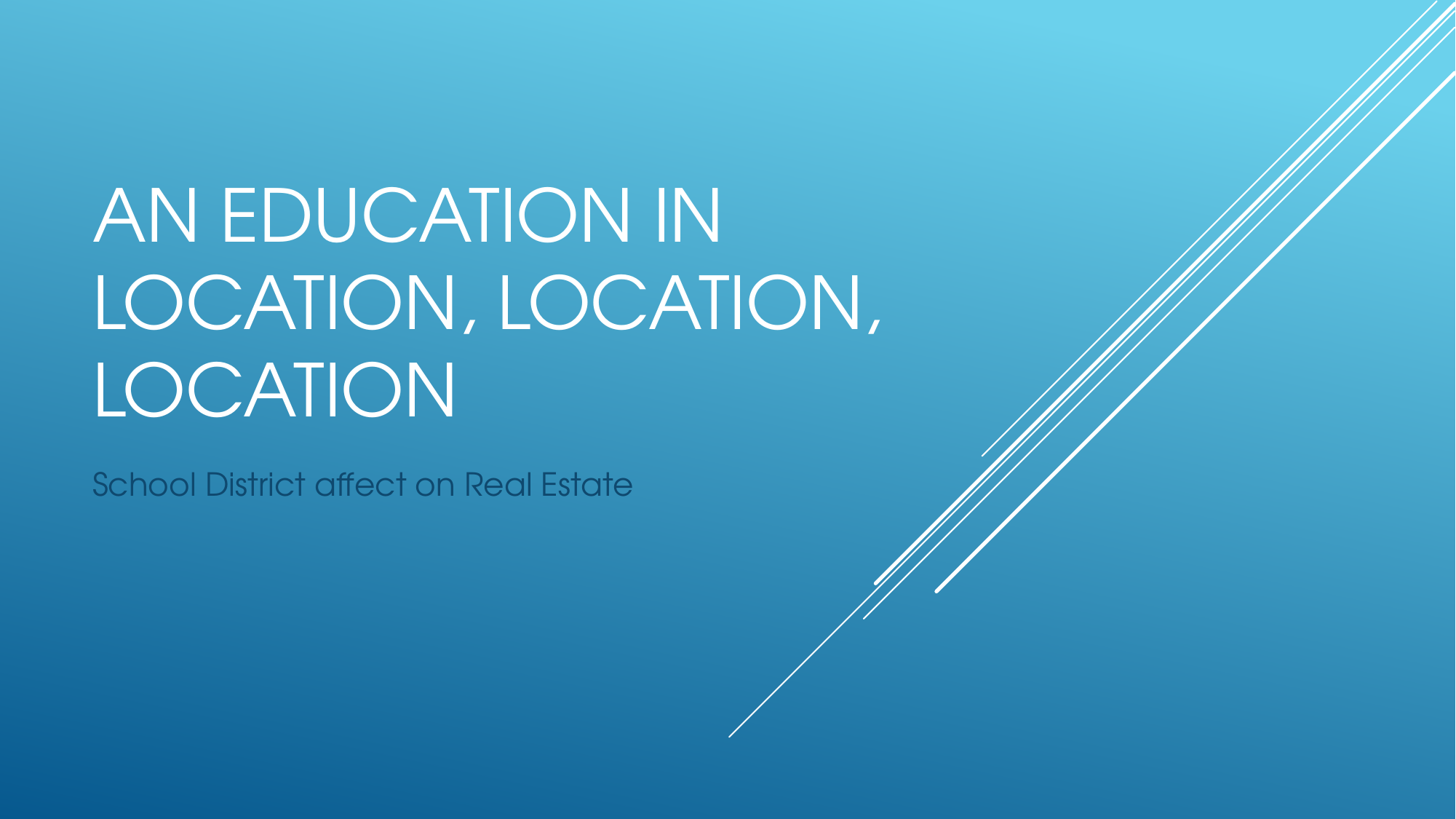

# An Education in location, location, location
School District affect on Real Estate